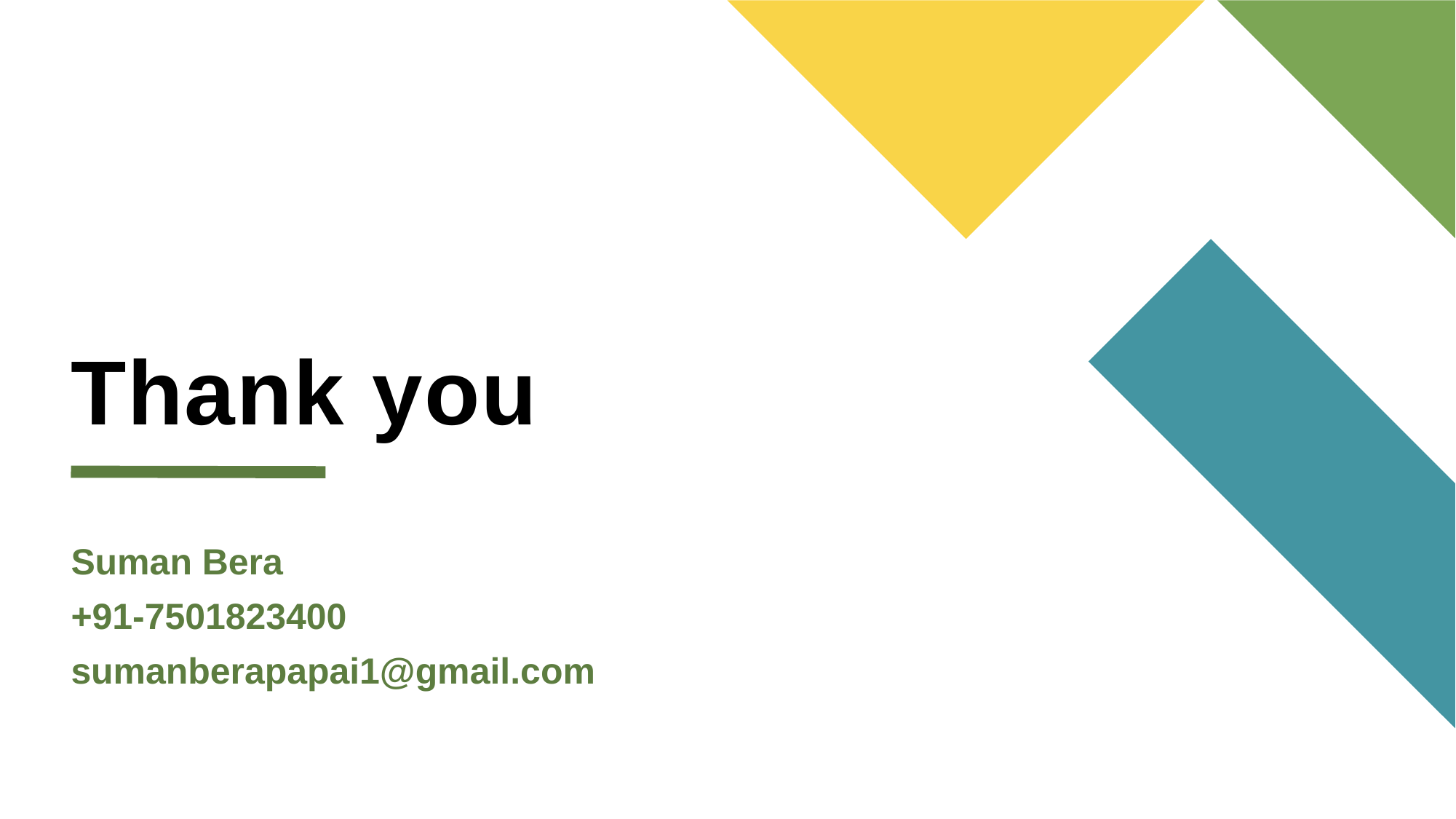

# Thank you
Suman Bera
+91-7501823400
sumanberapapai1@gmail.com